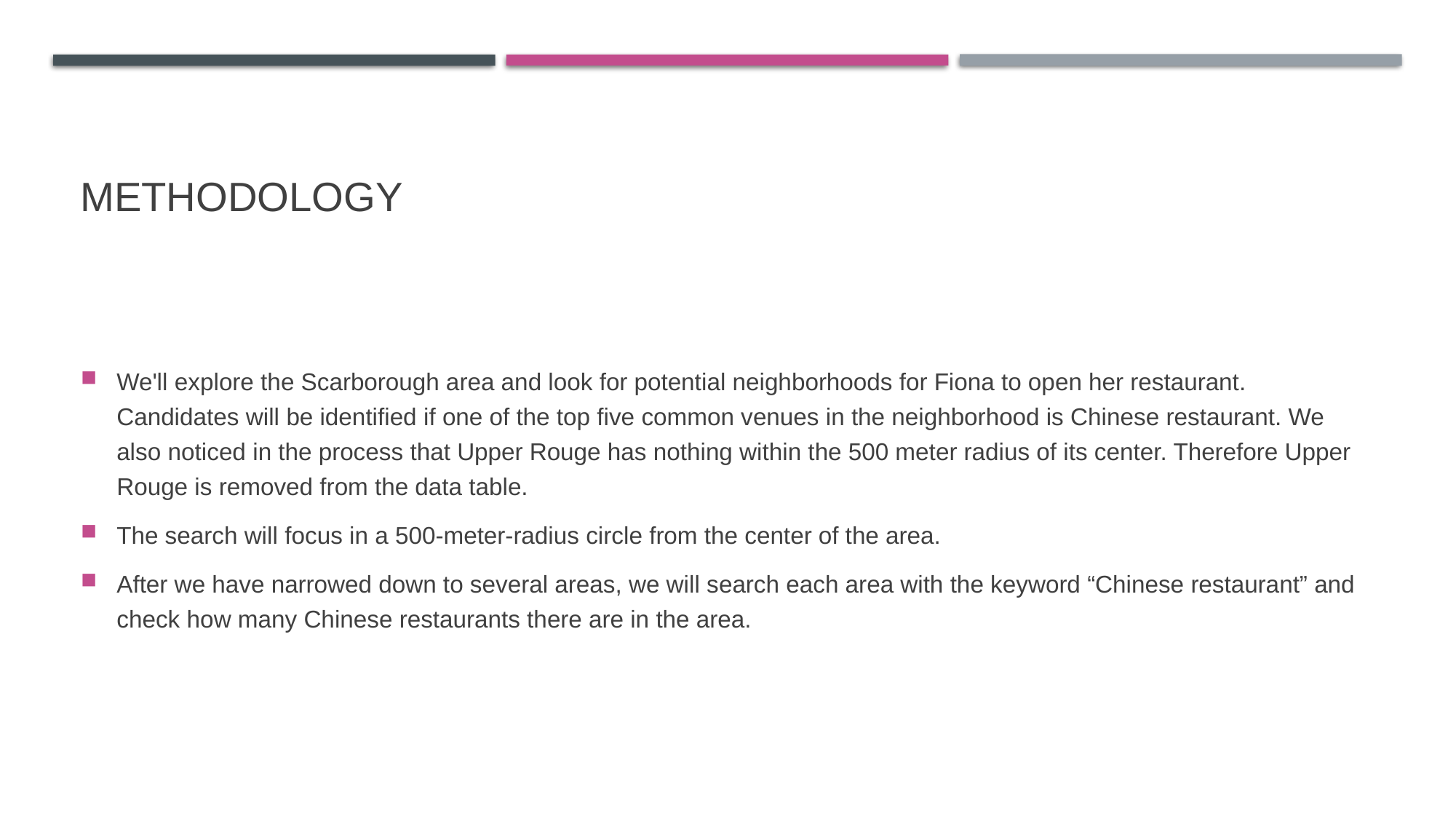

# methodology
We'll explore the Scarborough area and look for potential neighborhoods for Fiona to open her restaurant. Candidates will be identified if one of the top five common venues in the neighborhood is Chinese restaurant. We also noticed in the process that Upper Rouge has nothing within the 500 meter radius of its center. Therefore Upper Rouge is removed from the data table.
The search will focus in a 500-meter-radius circle from the center of the area.
After we have narrowed down to several areas, we will search each area with the keyword “Chinese restaurant” and check how many Chinese restaurants there are in the area.